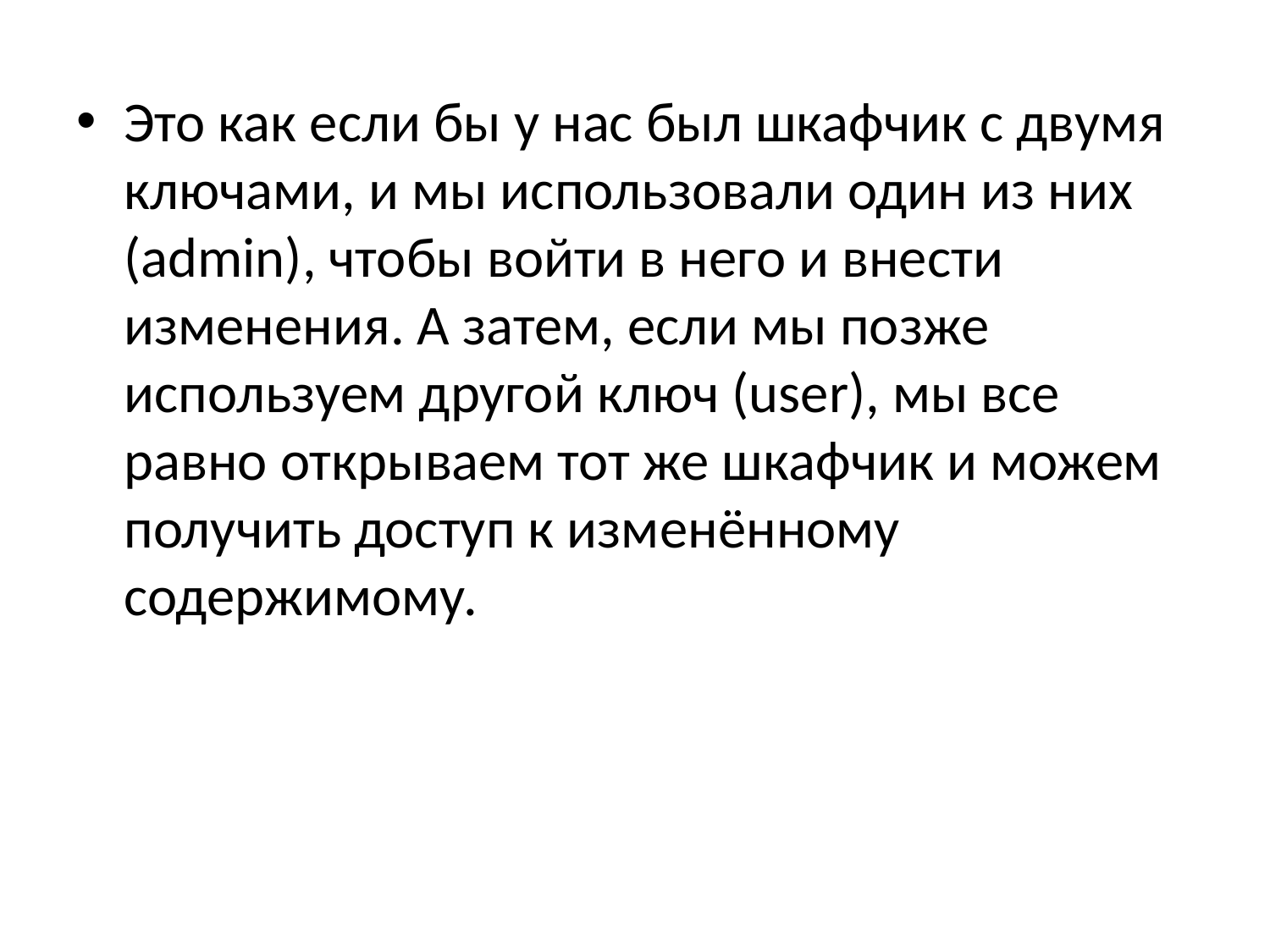

Это как если бы у нас был шкафчик с двумя ключами, и мы использовали один из них (admin), чтобы войти в него и внести изменения. А затем, если мы позже используем другой ключ (user), мы все равно открываем тот же шкафчик и можем получить доступ к изменённому содержимому.